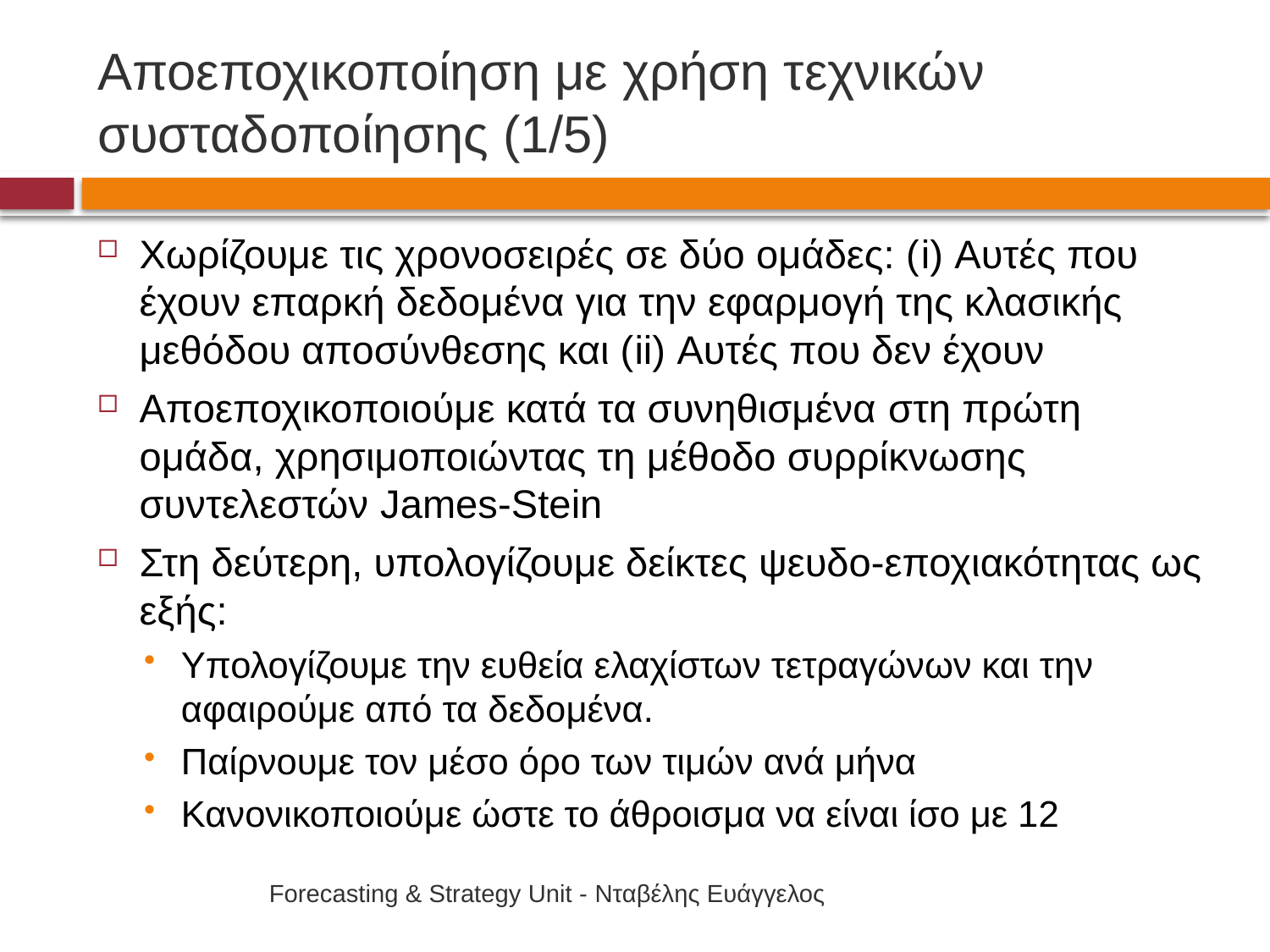

# Αποεποχικοποίηση με χρήση τεχνικών συσταδοποίησης (1/5)
Χωρίζουμε τις χρονοσειρές σε δύο ομάδες: (i) Αυτές που έχουν επαρκή δεδομένα για την εφαρμογή της κλασικής μεθόδου αποσύνθεσης και (ii) Αυτές που δεν έχουν
Αποεποχικοποιούμε κατά τα συνηθισμένα στη πρώτη ομάδα, χρησιμοποιώντας τη μέθοδο συρρίκνωσης συντελεστών James-Stein
Στη δεύτερη, υπολογίζουμε δείκτες ψευδο-εποχιακότητας ως εξής:
Υπολογίζουμε την ευθεία ελαχίστων τετραγώνων και την αφαιρούμε από τα δεδομένα.
Παίρνουμε τον μέσο όρο των τιμών ανά μήνα
Κανονικοποιούμε ώστε το άθροισμα να είναι ίσο με 12
Forecasting & Strategy Unit - Νταβέλης Ευάγγελος